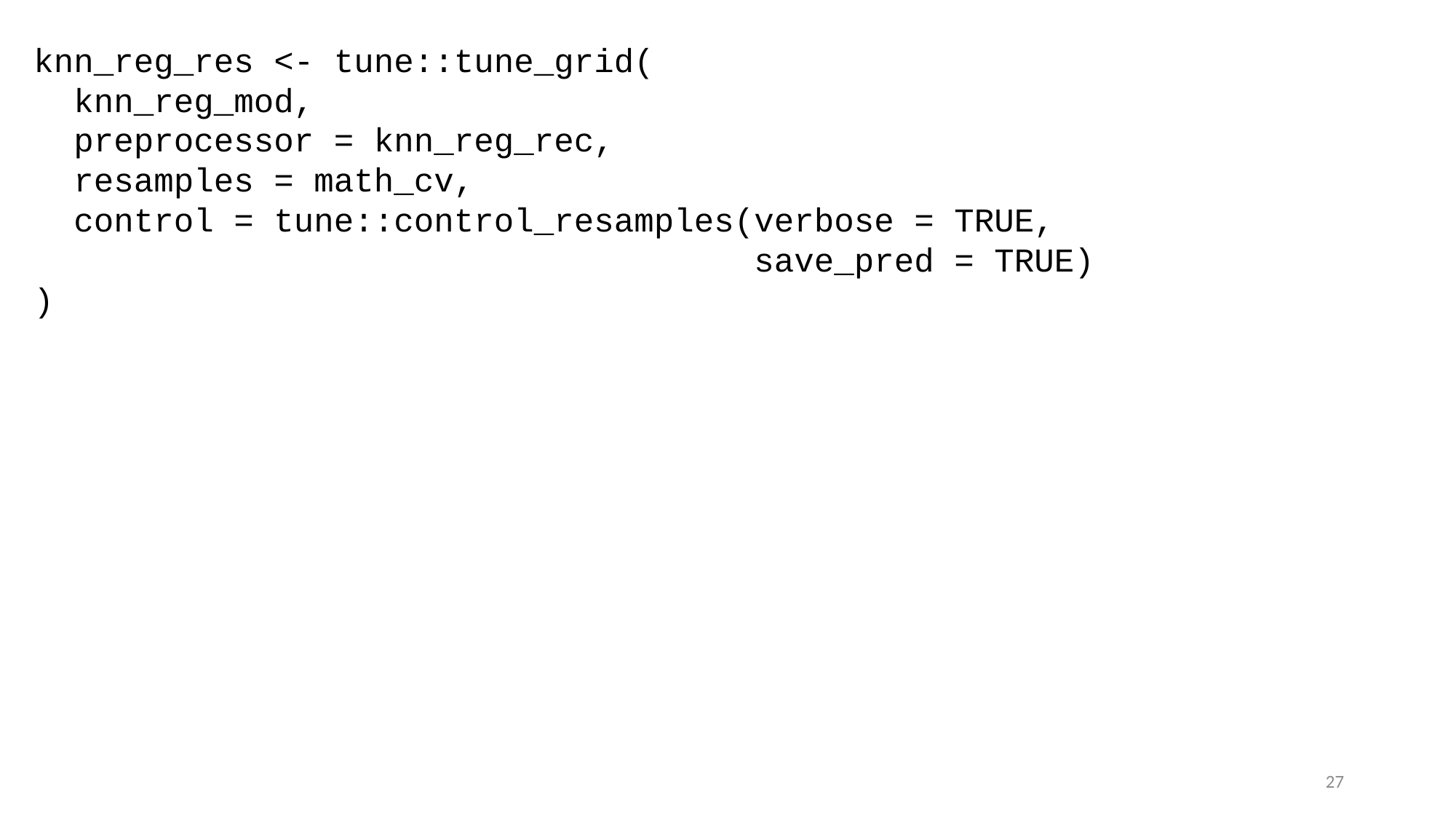

knn_reg_res <- tune::tune_grid(
  knn_reg_mod,
  preprocessor = knn_reg_rec,
  resamples = math_cv,
  control = tune::control_resamples(verbose = TRUE,
                                    save_pred = TRUE)
)
27